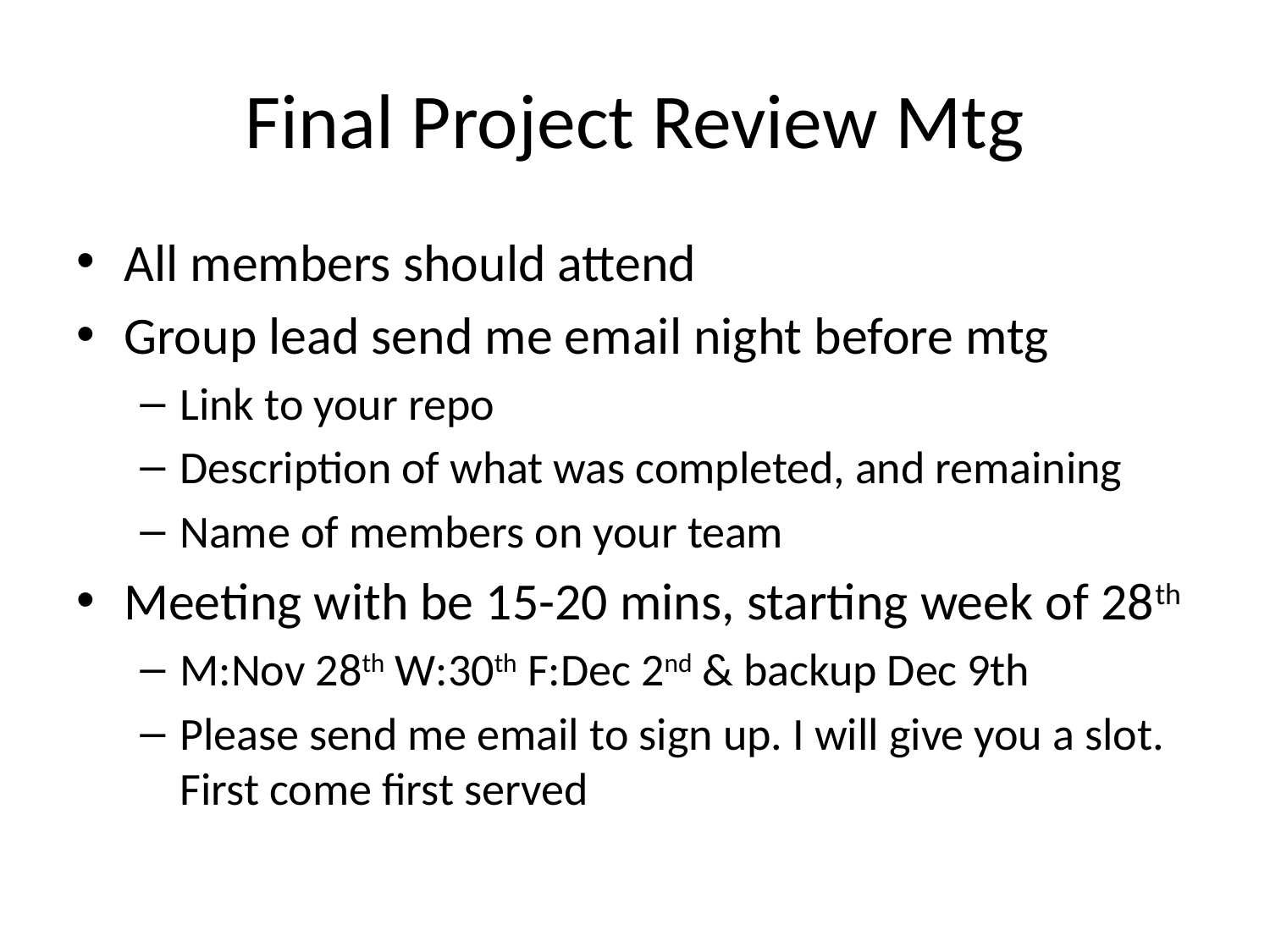

# Final Project Review Mtg
All members should attend
Group lead send me email night before mtg
Link to your repo
Description of what was completed, and remaining
Name of members on your team
Meeting with be 15-20 mins, starting week of 28th
M:Nov 28th W:30th F:Dec 2nd & backup Dec 9th
Please send me email to sign up. I will give you a slot. First come first served